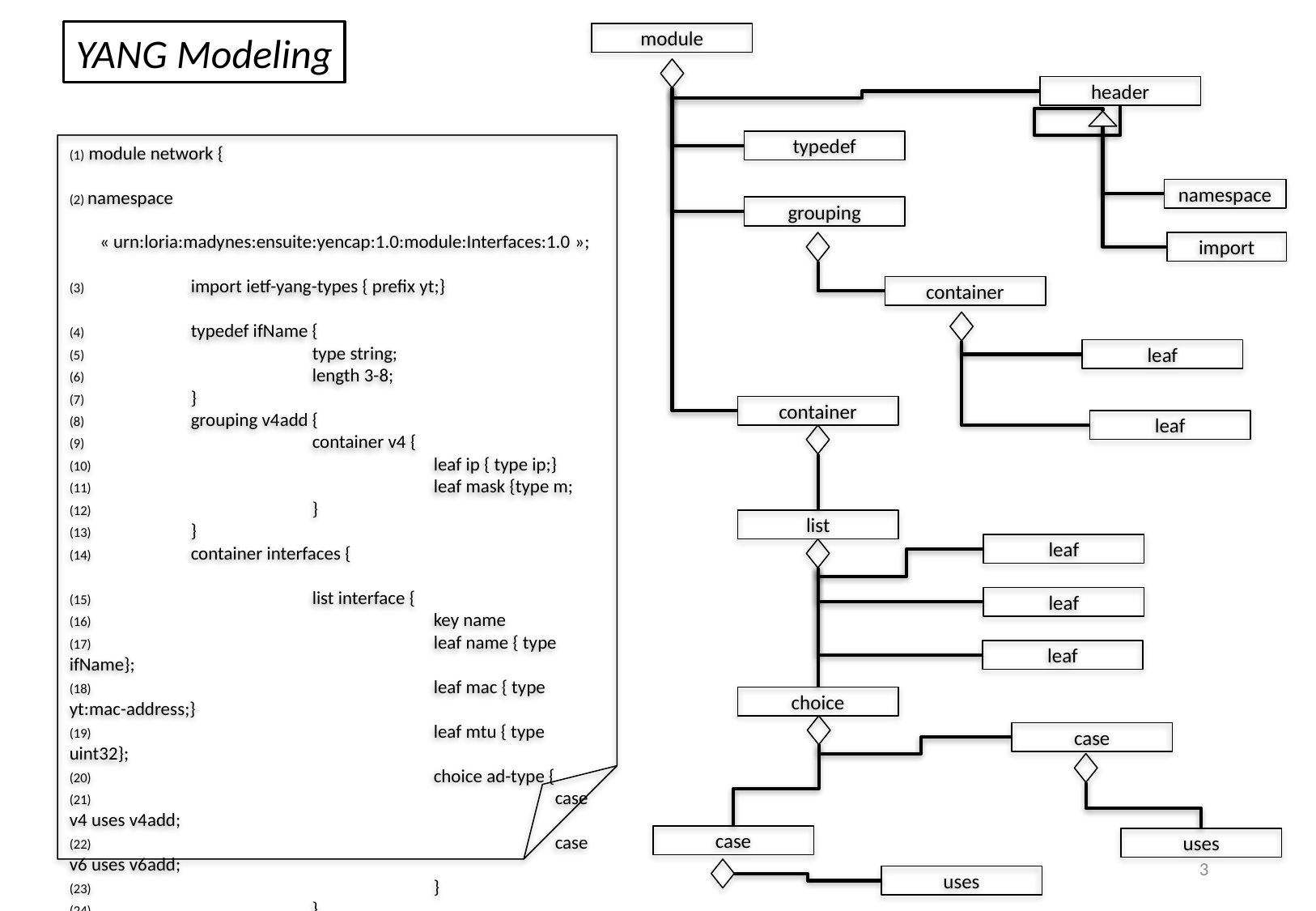

YANG Modeling
module

header

typedef
(1) module network {

(2) namespace
           « urn:loria:madynes:ensuite:yencap:1.0:module:Interfaces:1.0 »;

(3) 	import ietf-yang-types { prefix yt;}

(4) 	typedef ifName {
(5) 		type string;
(6) 		length 3-8;
(7) 	}
(8) 	grouping v4add {
(9) 		container v4 {
(10) 			leaf ip { type ip;}
(11) 			leaf mask {type m;
(12) 		}
(13) 	}
(14) 	container interfaces {

(15) 		list interface {
(16) 			key name
(17) 			leaf name { type ifName};
(18) 			leaf mac { type yt:mac-address;}
(19) 			leaf mtu { type uint32};
(20) 			choice ad-type {
(21) 				case v4 uses v4add;
(22) 				case v6 uses v6add;
(23) 			}
(24) 		}
(25) 	}
(26) }

namespace
grouping

import
container

leaf
container

leaf
list

leaf
leaf
leaf
choice

case

case

uses
3
uses